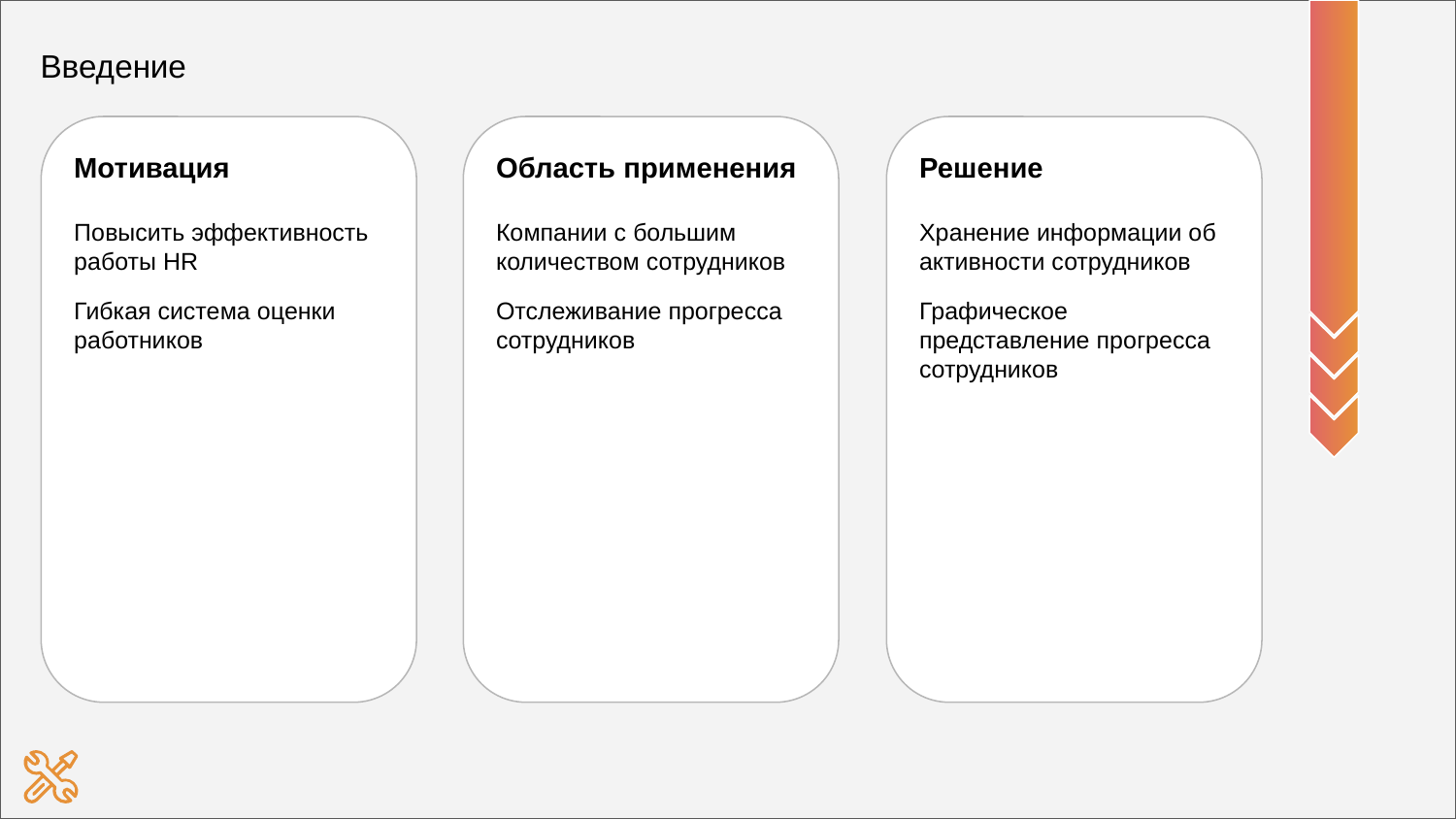

Введение
Мотивация

Повысить эффективность работы HR
Гибкая система оценки работников
Область применения

Компании с большим количеством сотрудников
Отслеживание прогресса сотрудников
Решение

Хранение информации об активности сотрудников
Графическое представление прогресса сотрудников
#